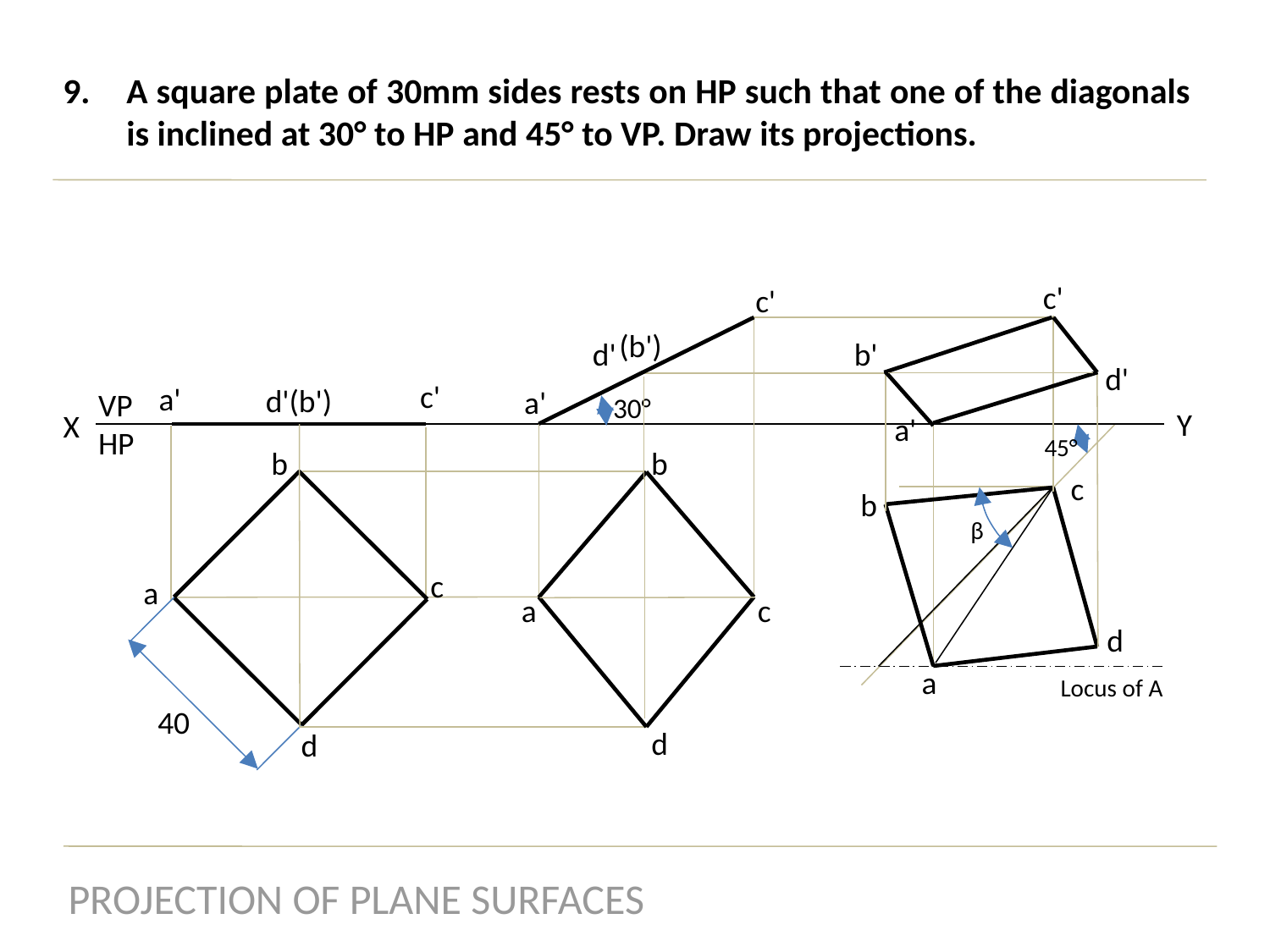

A square plate of 30mm sides rests on HP such that one of the diagonals is inclined at 30° to HP and 45° to VP. Draw its projections.
c'
c'
(b')
d'
b'
d'
c'
a'
d'(b')
a'
VP
HP

30°
Y
X
a'

45°
b
b
c
b
β
c
a
a
c
d
a
Locus of A
40
d
d
PROJECTION OF PLANE SURFACES